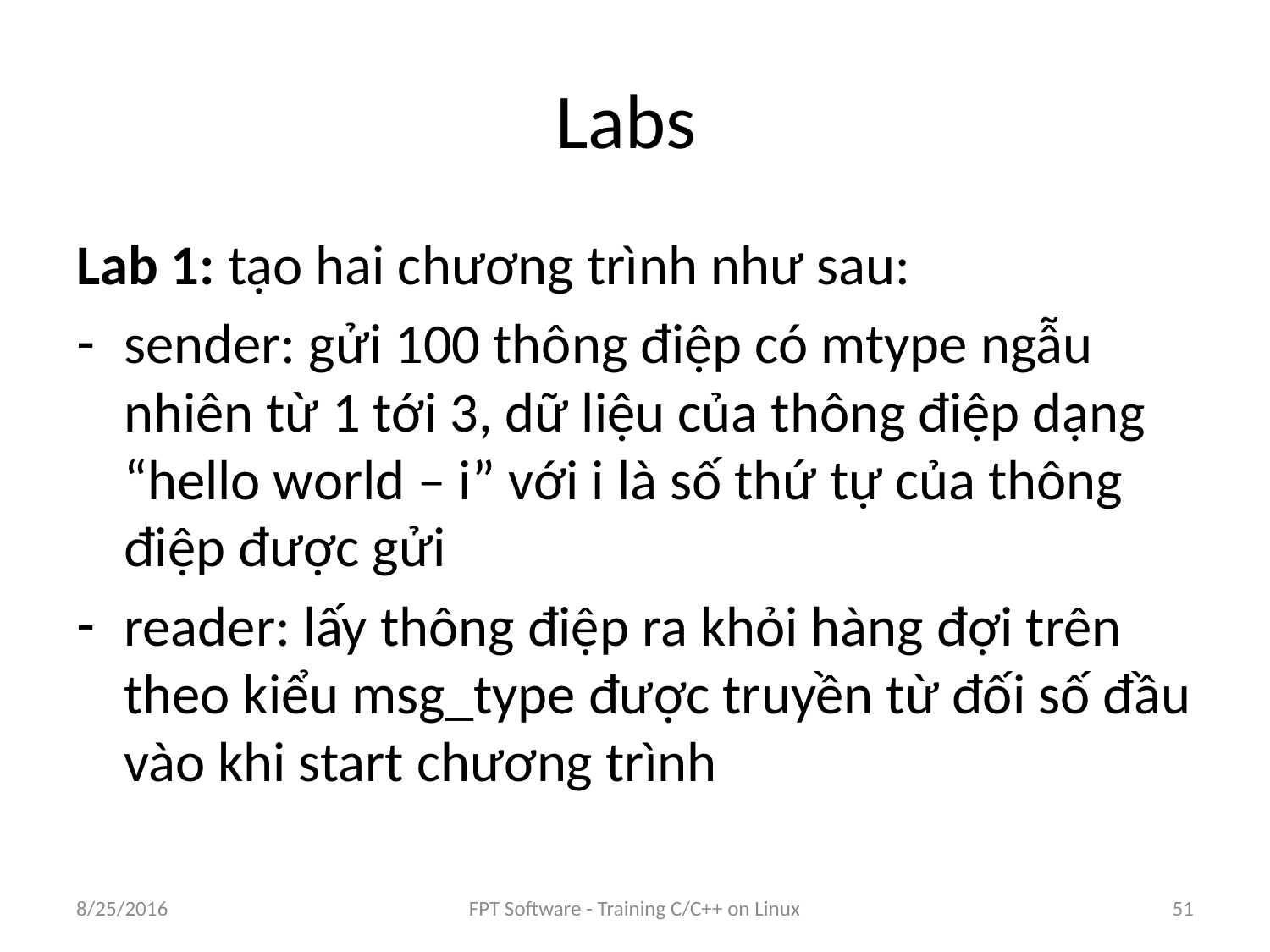

# Labs
Lab 1: tạo hai chương trình như sau:
sender: gửi 100 thông điệp có mtype ngẫu nhiên từ 1 tới 3, dữ liệu của thông điệp dạng “hello world – i” với i là số thứ tự của thông điệp được gửi
reader: lấy thông điệp ra khỏi hàng đợi trên theo kiểu msg_type được truyền từ đối số đầu vào khi start chương trình
8/25/2016
FPT Software - Training C/C++ on Linux
51